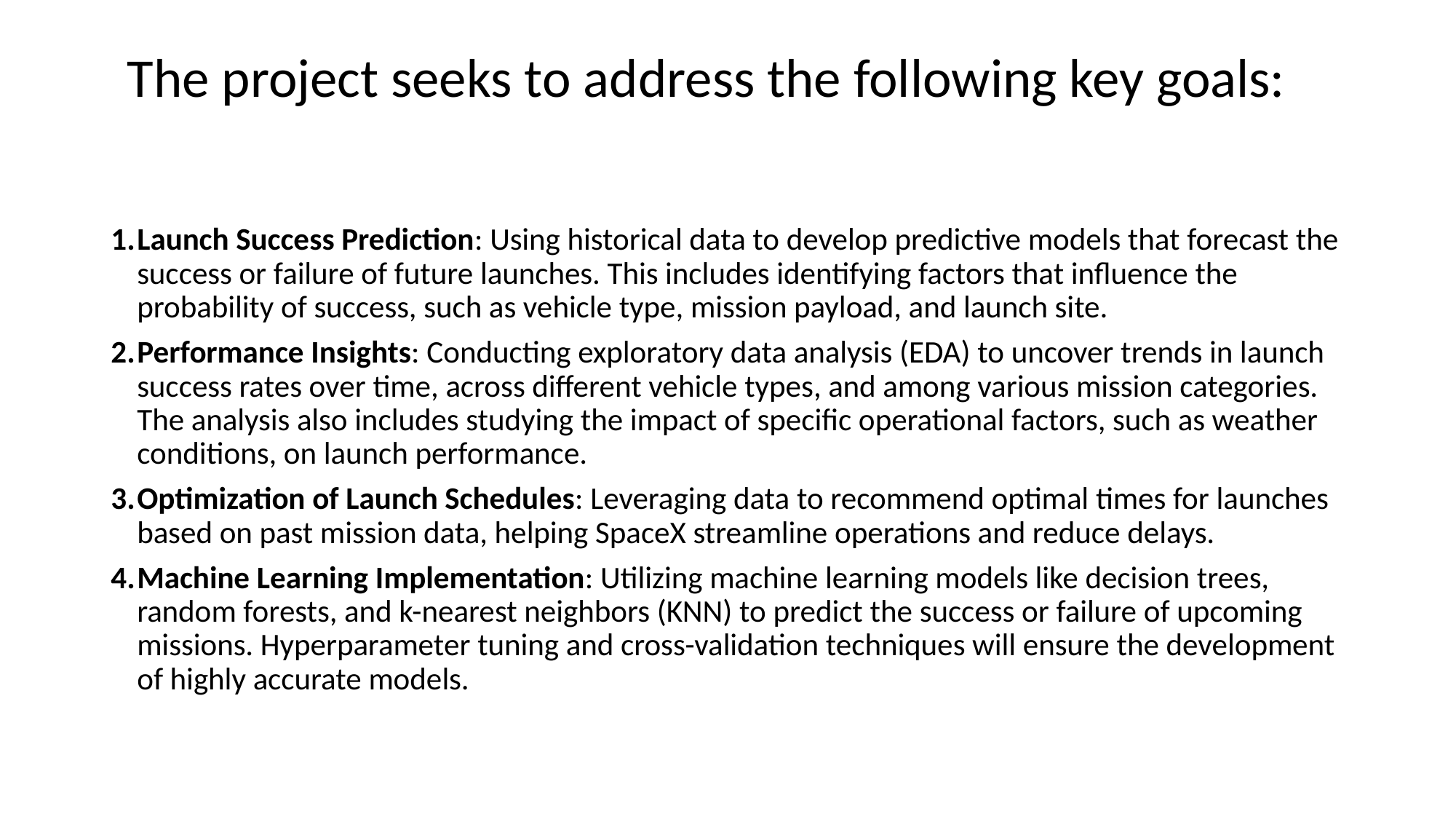

# The project seeks to address the following key goals:
Launch Success Prediction: Using historical data to develop predictive models that forecast the success or failure of future launches. This includes identifying factors that influence the probability of success, such as vehicle type, mission payload, and launch site.
Performance Insights: Conducting exploratory data analysis (EDA) to uncover trends in launch success rates over time, across different vehicle types, and among various mission categories. The analysis also includes studying the impact of specific operational factors, such as weather conditions, on launch performance.
Optimization of Launch Schedules: Leveraging data to recommend optimal times for launches based on past mission data, helping SpaceX streamline operations and reduce delays.
Machine Learning Implementation: Utilizing machine learning models like decision trees, random forests, and k-nearest neighbors (KNN) to predict the success or failure of upcoming missions. Hyperparameter tuning and cross-validation techniques will ensure the development of highly accurate models.